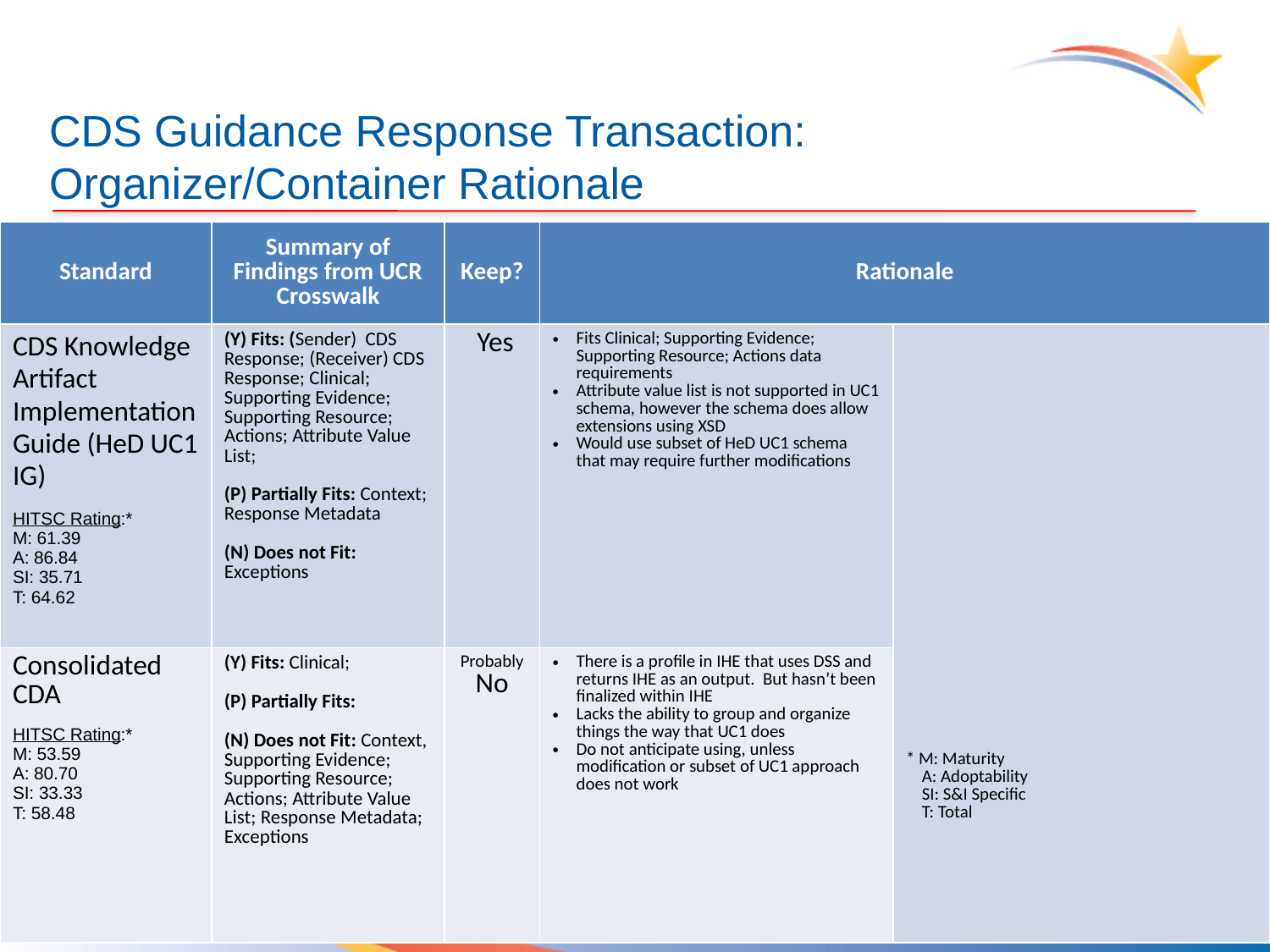

# CDS Guidance Response Transaction: Organizer/Container Rationale
| Standard | Summary of Findings from UCR Crosswalk | Keep? | Rationale |  |
| --- | --- | --- | --- | --- |
| CDS Knowledge Artifact Implementation Guide (HeD UC1 IG) HITSC Rating:\* M: 61.39 A: 86.84 SI: 35.71 T: 64.62 | (Y) Fits: (Sender) CDS Response; (Receiver) CDS Response; Clinical; Supporting Evidence; Supporting Resource; Actions; Attribute Value List; (P) Partially Fits: Context; Response Metadata (N) Does not Fit: Exceptions | Yes | Fits Clinical; Supporting Evidence; Supporting Resource; Actions data requirements Attribute value list is not supported in UC1 schema, however the schema does allow extensions using XSD Would use subset of HeD UC1 schema that may require further modifications | \* M: Maturity A: Adoptability SI: S&I Specific T: Total |
| Consolidated CDA HITSC Rating:\* M: 53.59 A: 80.70 SI: 33.33 T: 58.48 | (Y) Fits: Clinical; (P) Partially Fits: (N) Does not Fit: Context, Supporting Evidence; Supporting Resource; Actions; Attribute Value List; Response Metadata; Exceptions | Probably No | There is a profile in IHE that uses DSS and returns IHE as an output. But hasn’t been finalized within IHE Lacks the ability to group and organize things the way that UC1 does Do not anticipate using, unless modification or subset of UC1 approach does not work |  |